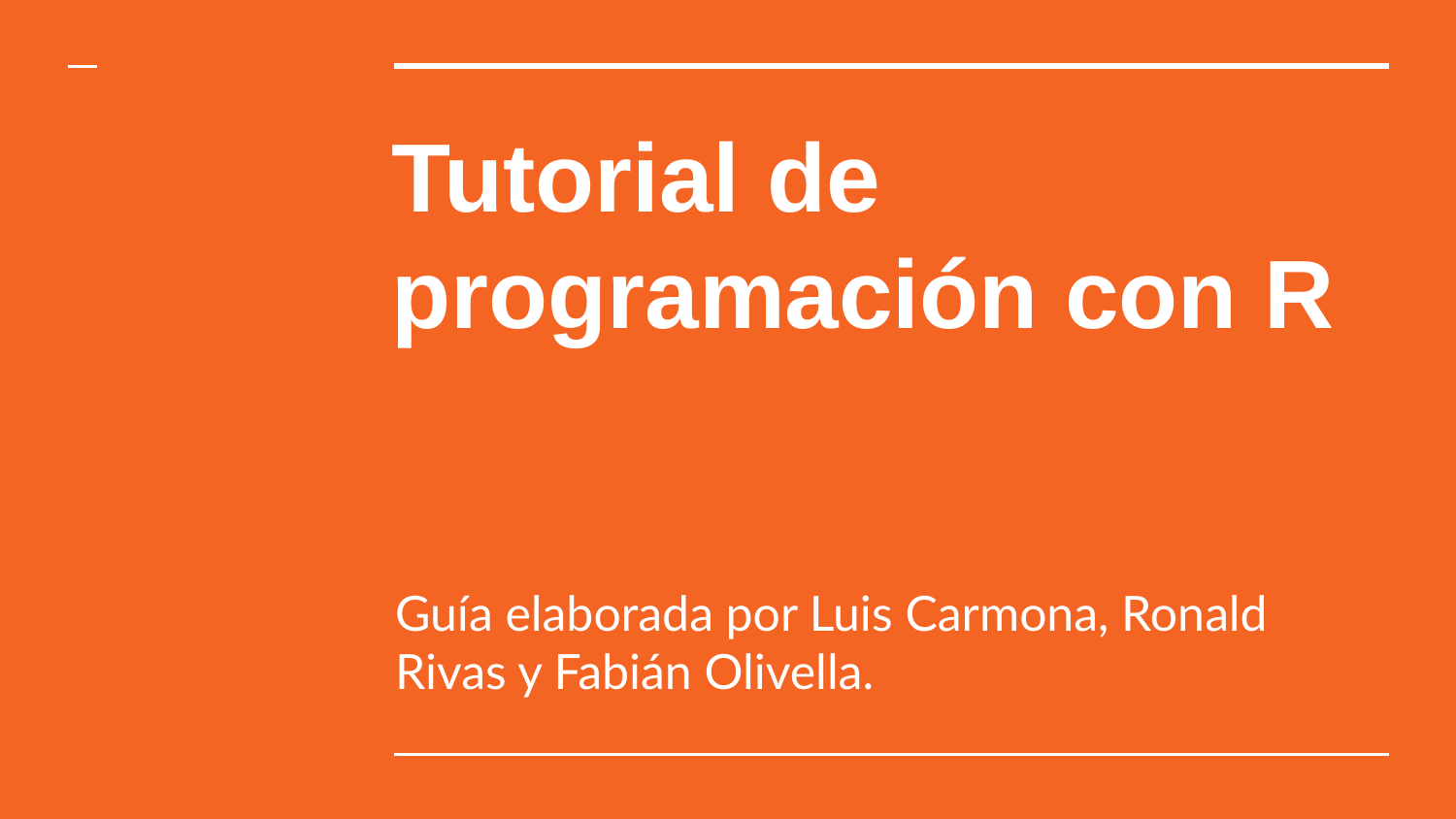

# Tutorial de programación con R
Guía elaborada por Luis Carmona, Ronald Rivas y Fabián Olivella.